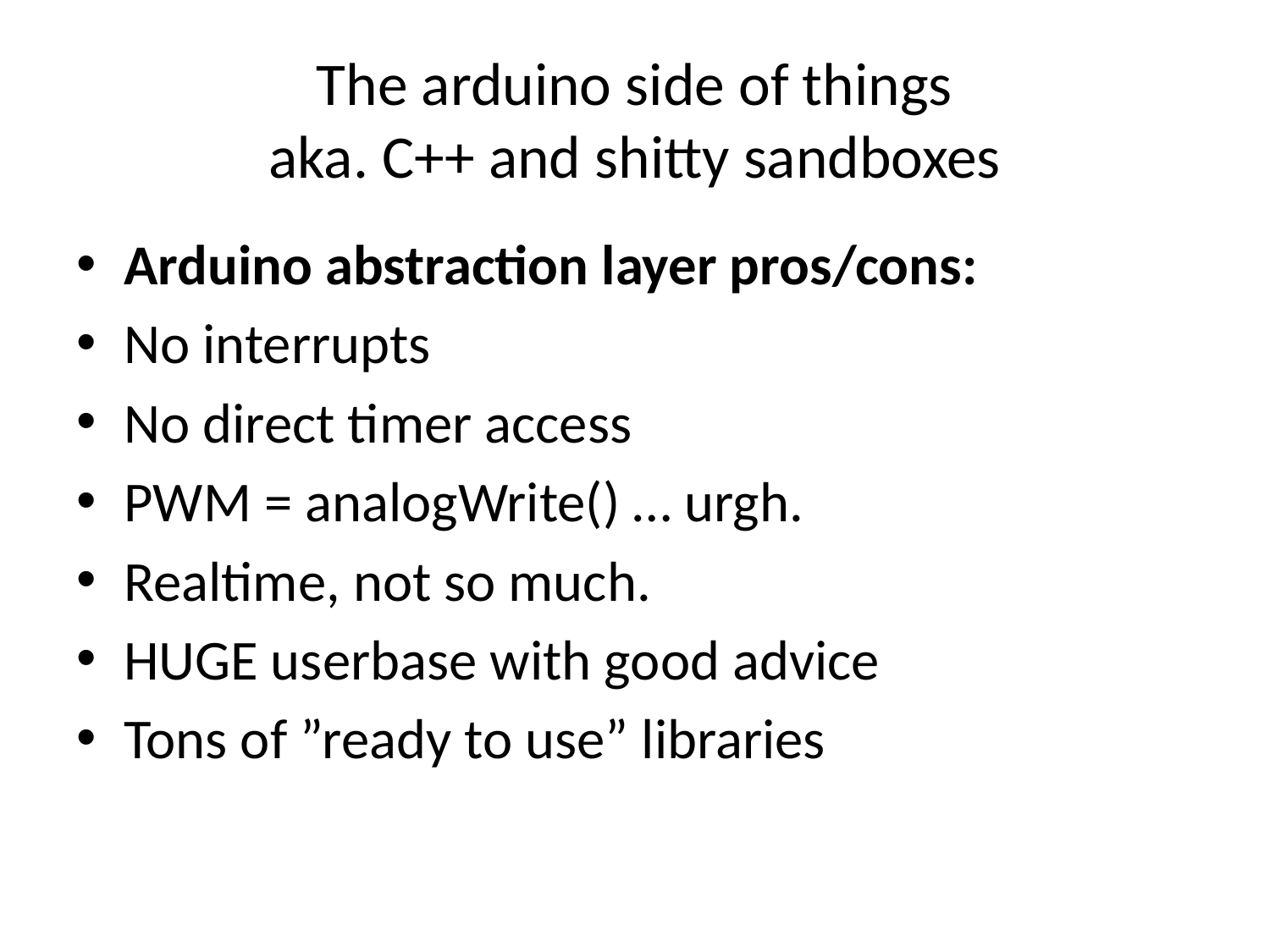

# The arduino side of things aka. C++ and shitty sandboxes
Arduino abstraction layer pros/cons:
No interrupts
No direct timer access
PWM = analogWrite() … urgh.
Realtime, not so much.
HUGE userbase with good advice
Tons of ”ready to use” libraries